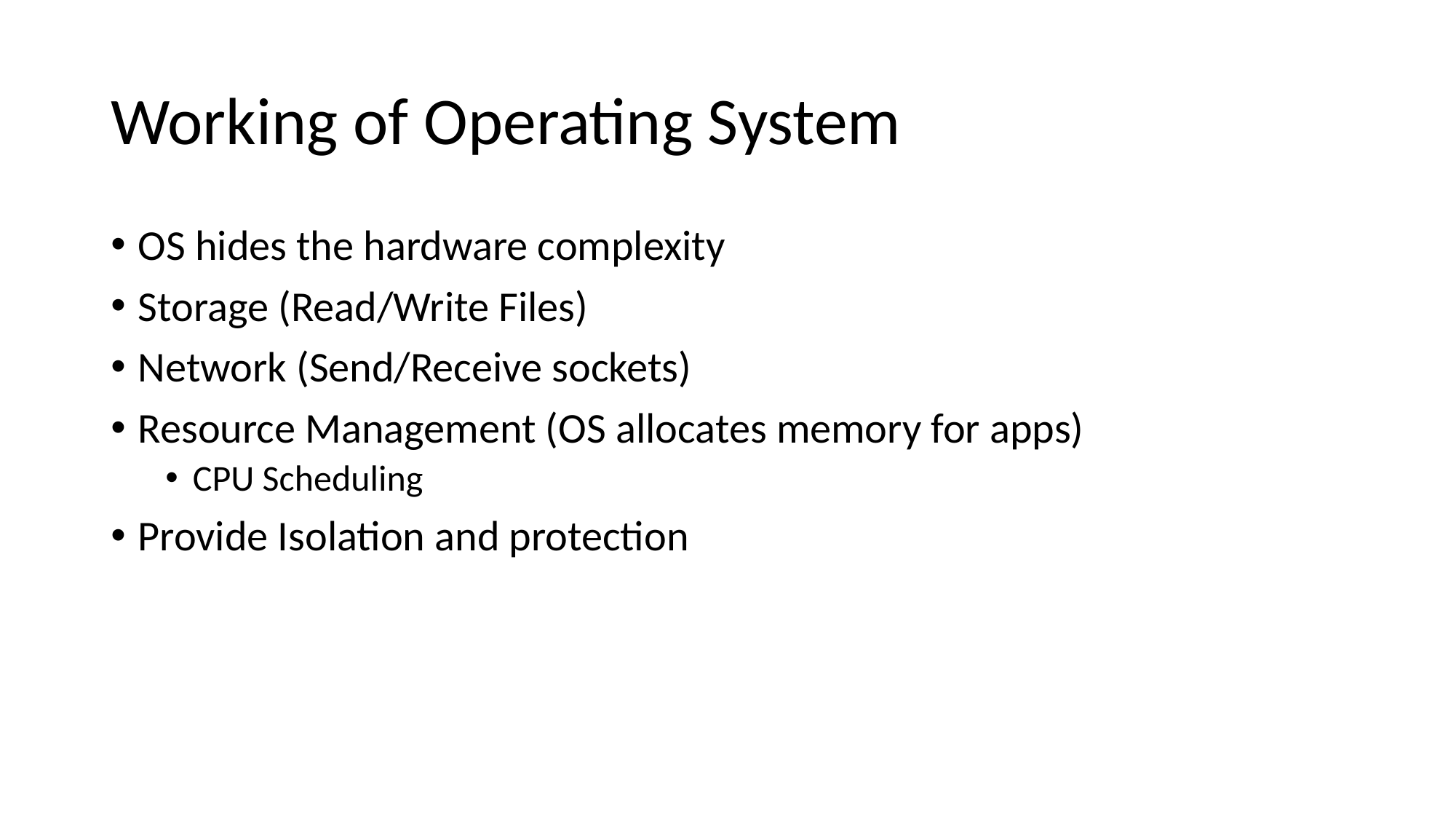

# Working of Operating System
OS hides the hardware complexity
Storage (Read/Write Files)
Network (Send/Receive sockets)
Resource Management (OS allocates memory for apps)
CPU Scheduling
Provide Isolation and protection